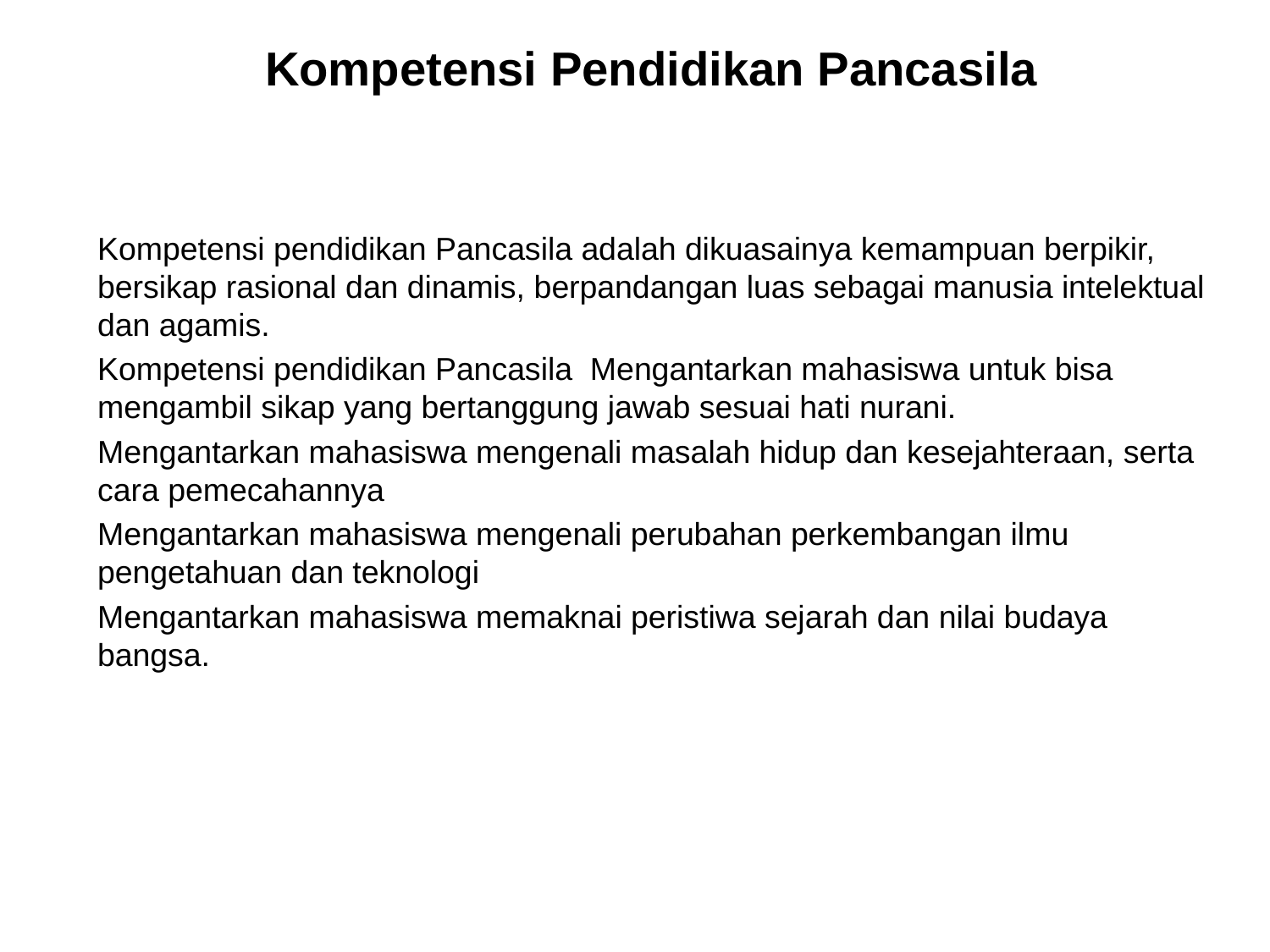

# Kompetensi Pendidikan Pancasila
Kompetensi pendidikan Pancasila adalah dikuasainya kemampuan berpikir, bersikap rasional dan dinamis, berpandangan luas sebagai manusia intelektual dan agamis.
Kompetensi pendidikan Pancasila  Mengantarkan mahasiswa untuk bisa mengambil sikap yang bertanggung jawab sesuai hati nurani.
Mengantarkan mahasiswa mengenali masalah hidup dan kesejahteraan, serta cara pemecahannya
Mengantarkan mahasiswa mengenali perubahan perkembangan ilmu pengetahuan dan teknologi
Mengantarkan mahasiswa memaknai peristiwa sejarah dan nilai budaya bangsa.